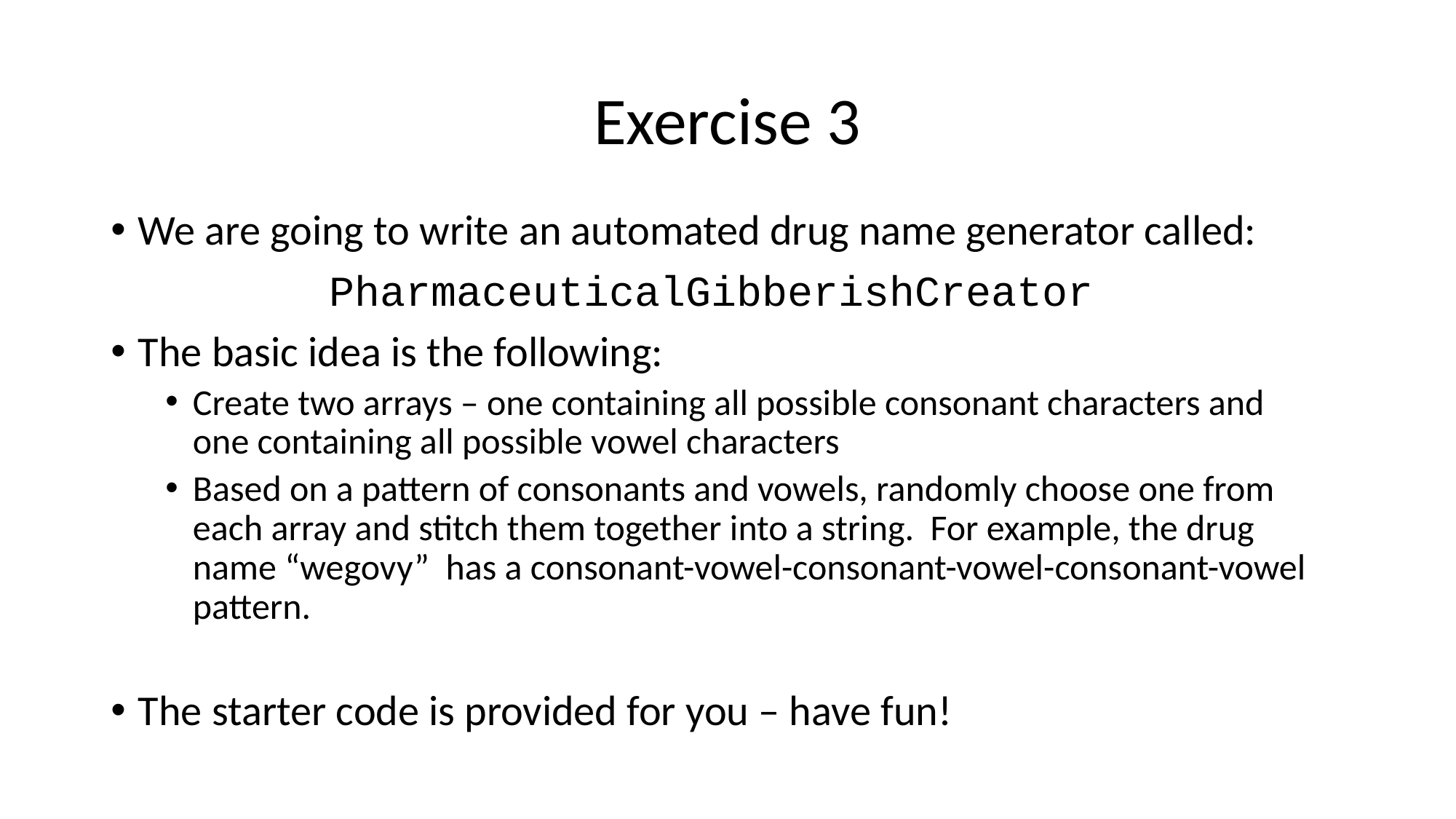

# Exercise 3

We are going to write an automated drug name generator called:
		PharmaceuticalGibberishCreator
The basic idea is the following:
Create two arrays – one containing all possible consonant characters and one containing all possible vowel characters
Based on a pattern of consonants and vowels, randomly choose one from each array and stitch them together into a string.  For example, the drug name “wegovy”  has a consonant-vowel-consonant-vowel-consonant-vowel pattern.

The starter code is provided for you – have fun!